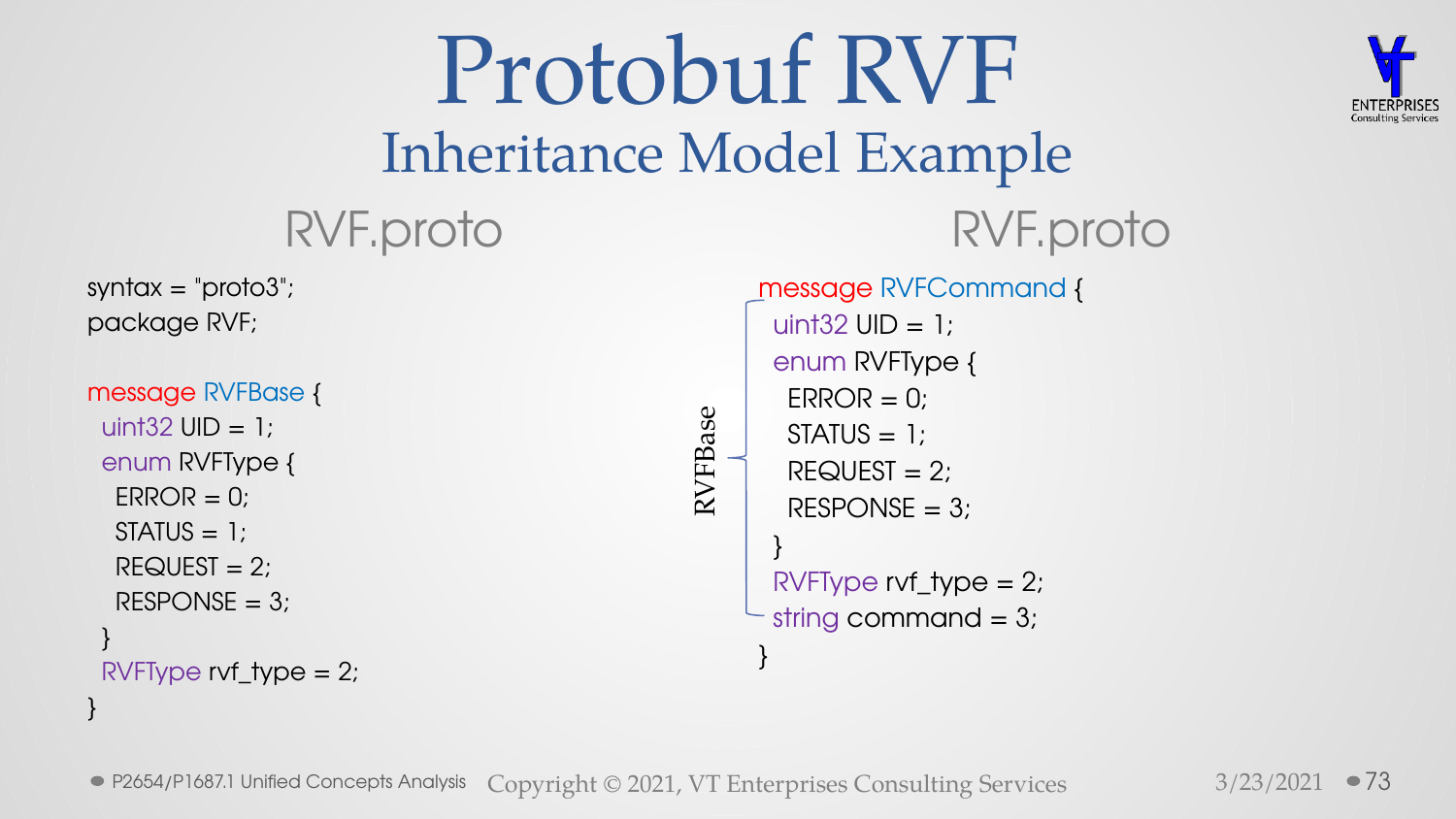

# Protobuf RVF Inheritance Model Example
RVF.proto
RVF.proto
syntax = "proto3";
package RVF;

message RVFBase {
  uint32 UID = 1;
  enum RVFType {
    ERROR = 0;
    STATUS = 1;
    REQUEST = 2;
    RESPONSE = 3;
  }
  RVFType rvf_type = 2;
}

message RVFCommand {
  uint32 UID = 1;
  enum RVFType {
    ERROR = 0;
    STATUS = 1;
    REQUEST = 2;
    RESPONSE = 3;
  }
  RVFType rvf_type = 2;
  string command = 3;
}

RVFBase
P2654/P1687.1 Unified Concepts Analysis
3/23/2021
73